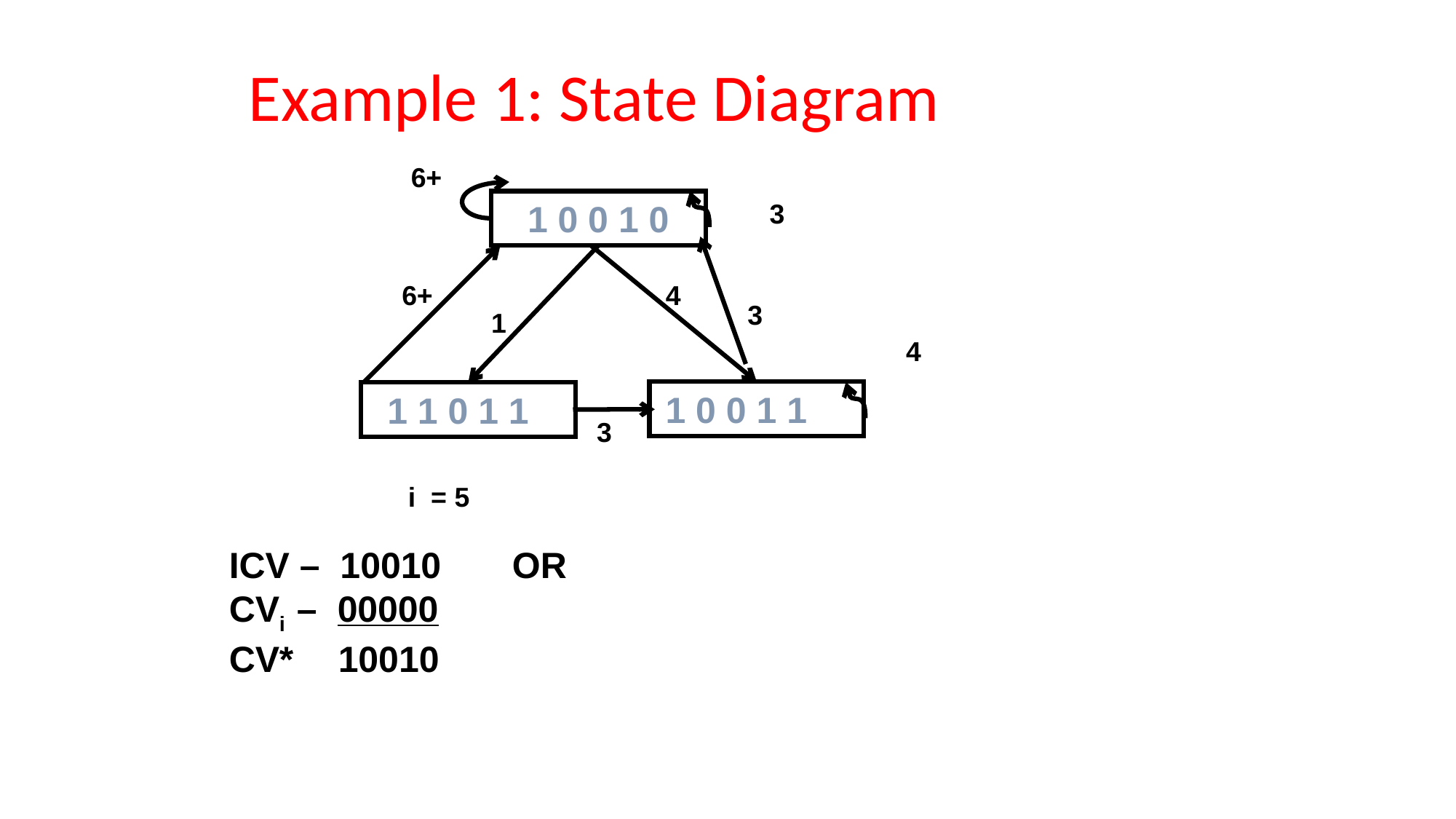

# Example 1: State Diagram
6+
3
1 0 0 1 0
6+
4
3
1
4
1 0 0 1 1
1 1 0 1 1
3
i  = 5
ICV –  10010       OR
CVi  –  00000
CV*	10010